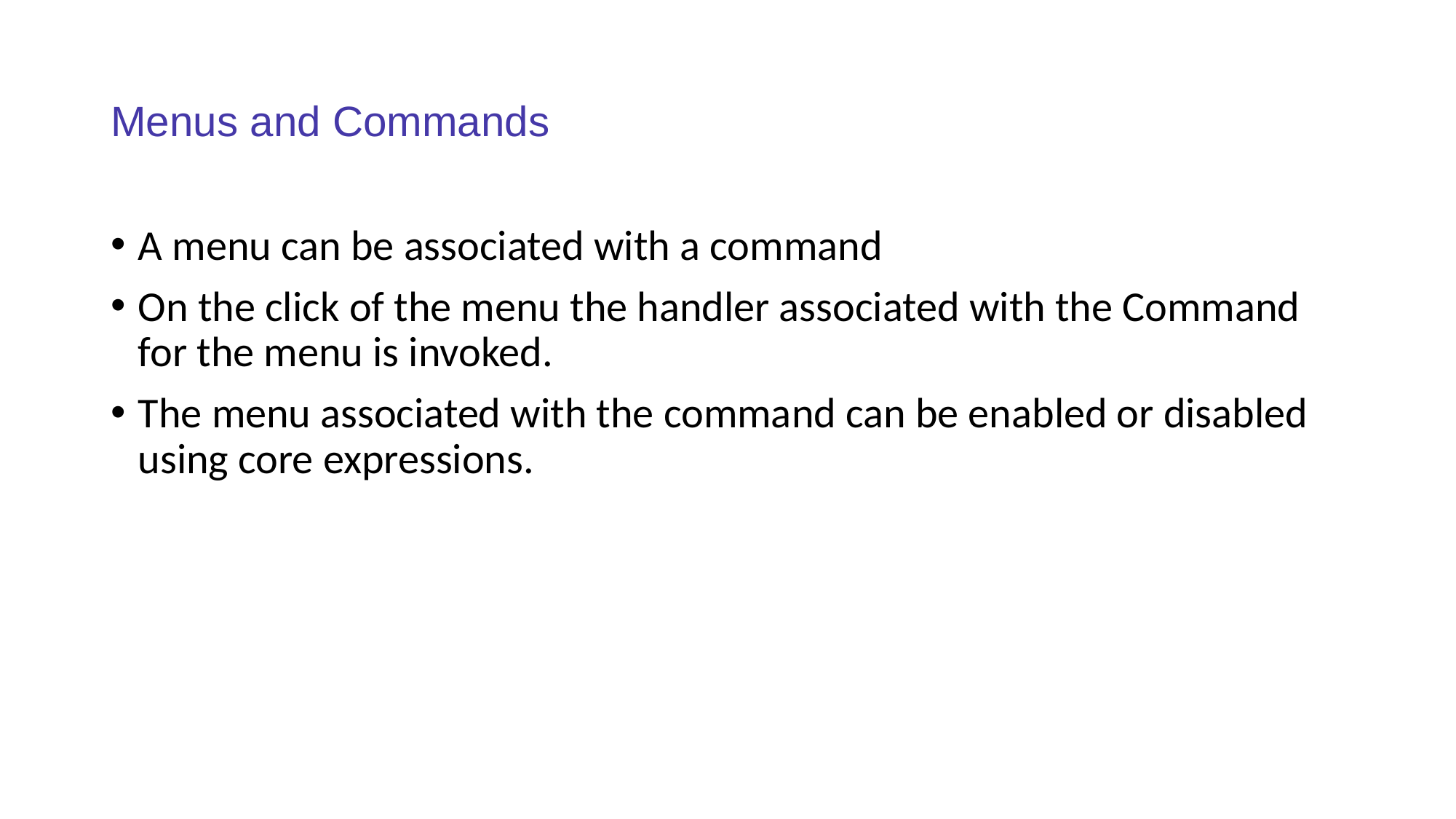

# Menus and Commands
A menu can be associated with a command
On the click of the menu the handler associated with the Command for the menu is invoked.
The menu associated with the command can be enabled or disabled using core expressions.